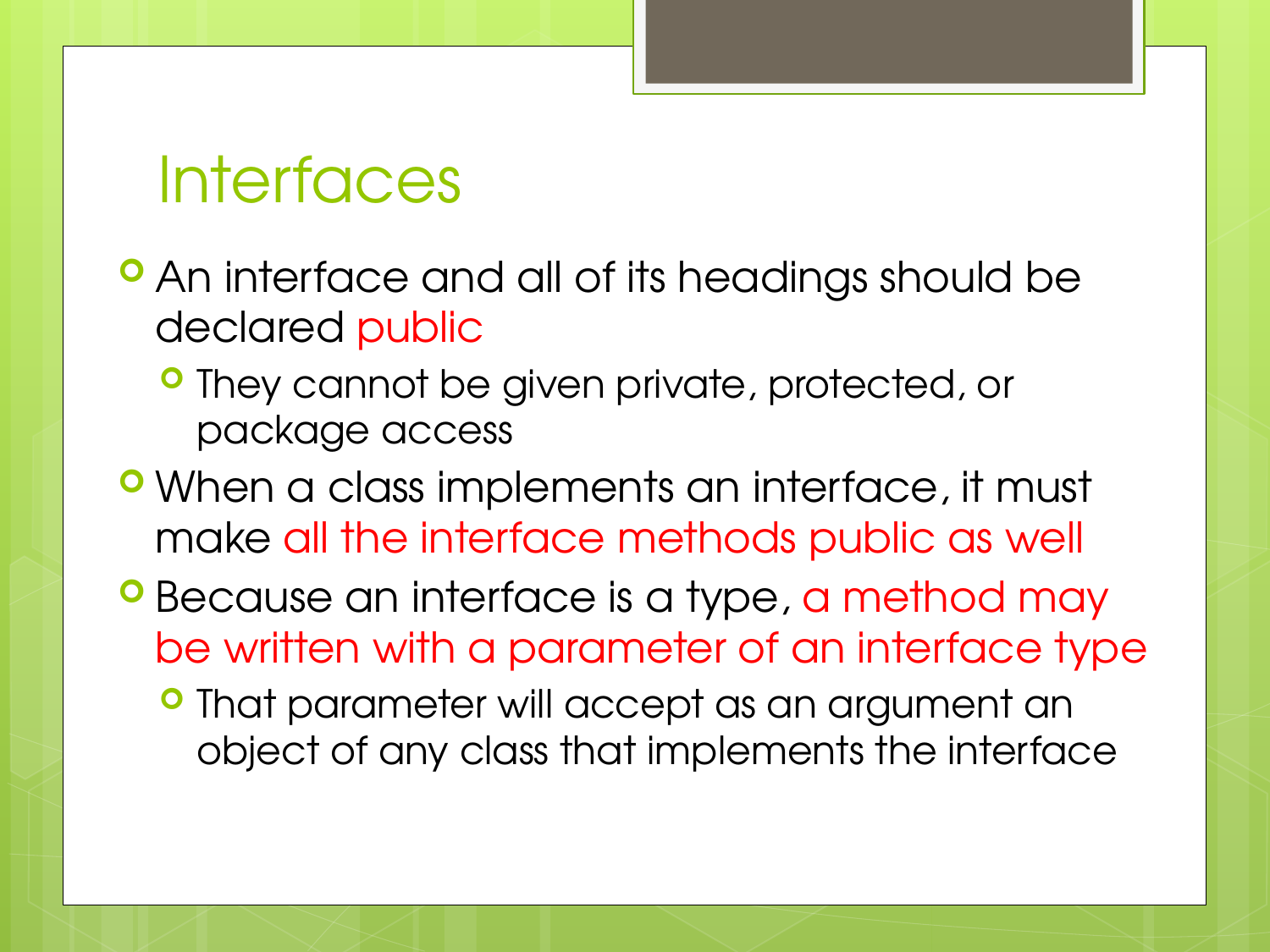

# Interfaces
An interface and all of its headings should be declared public
They cannot be given private, protected, or package access
When a class implements an interface, it must make all the interface methods public as well
Because an interface is a type, a method may be written with a parameter of an interface type
That parameter will accept as an argument an object of any class that implements the interface